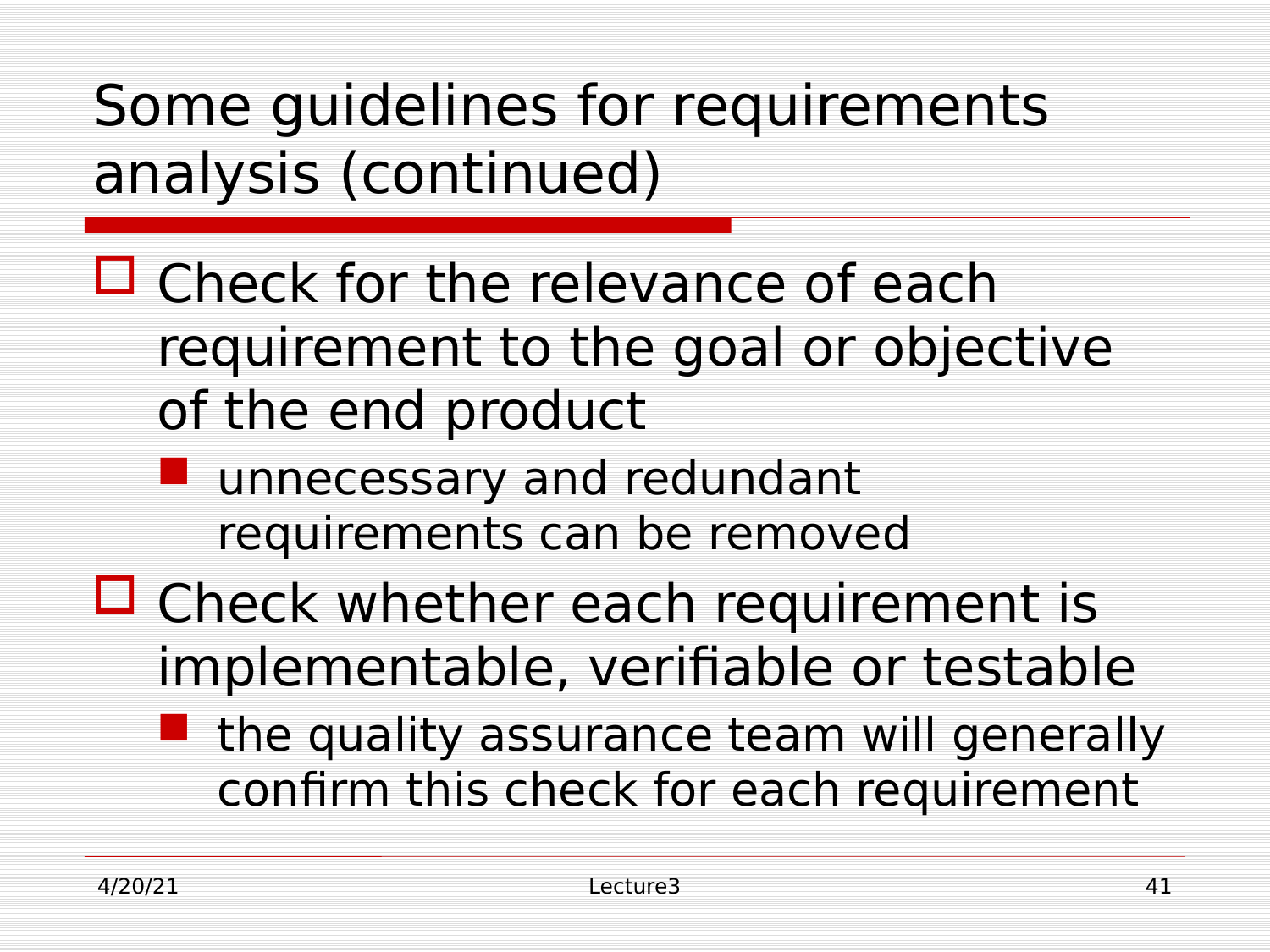

# Some guidelines for requirements analysis (continued)
Check for the relevance of each requirement to the goal or objective of the end product
unnecessary and redundant requirements can be removed
Check whether each requirement is implementable, verifiable or testable
the quality assurance team will generally confirm this check for each requirement
4/20/21
Lecture3
41